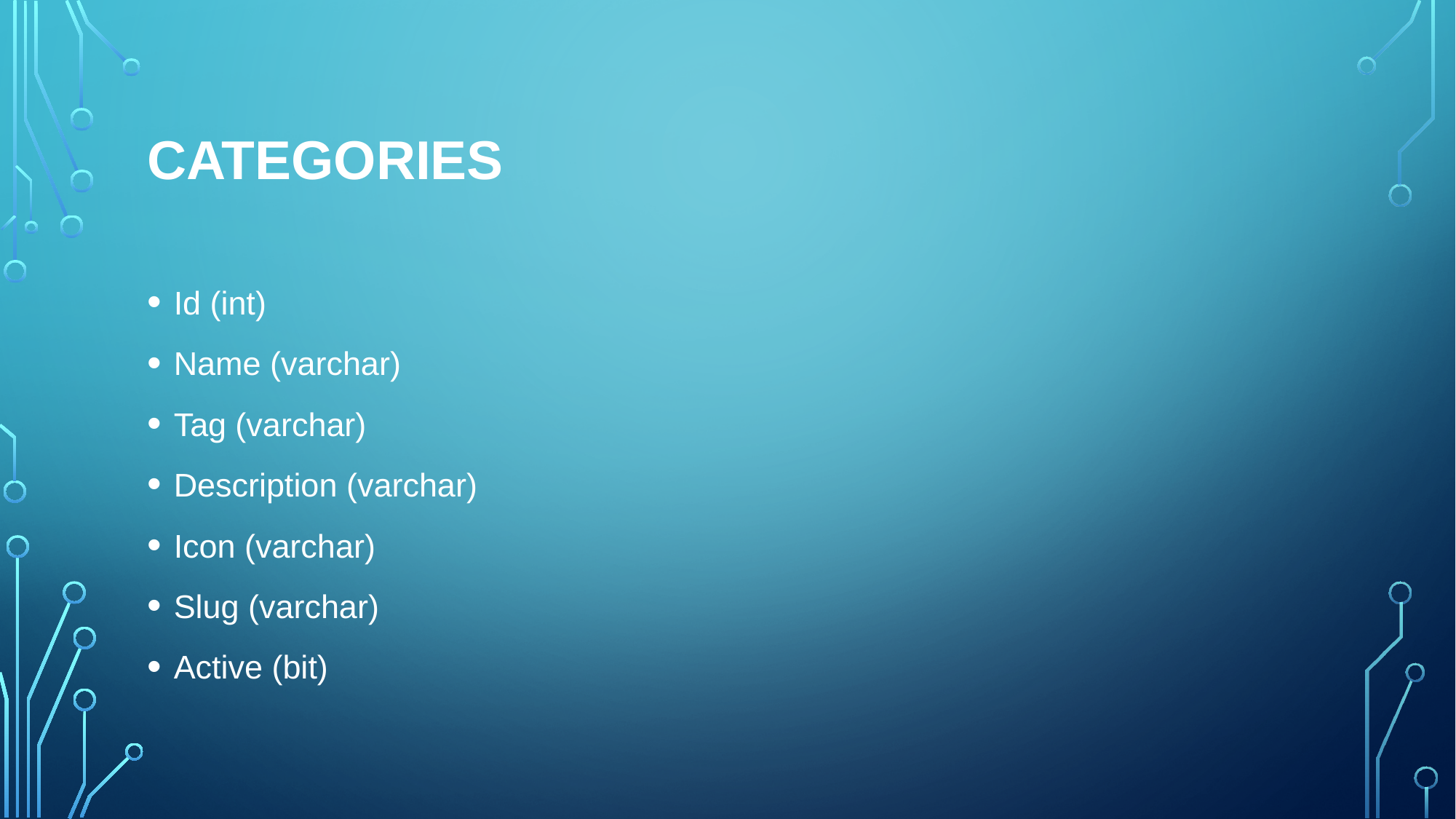

# categories
Id (int)
Name (varchar)
Tag (varchar)
Description (varchar)
Icon (varchar)
Slug (varchar)
Active (bit)